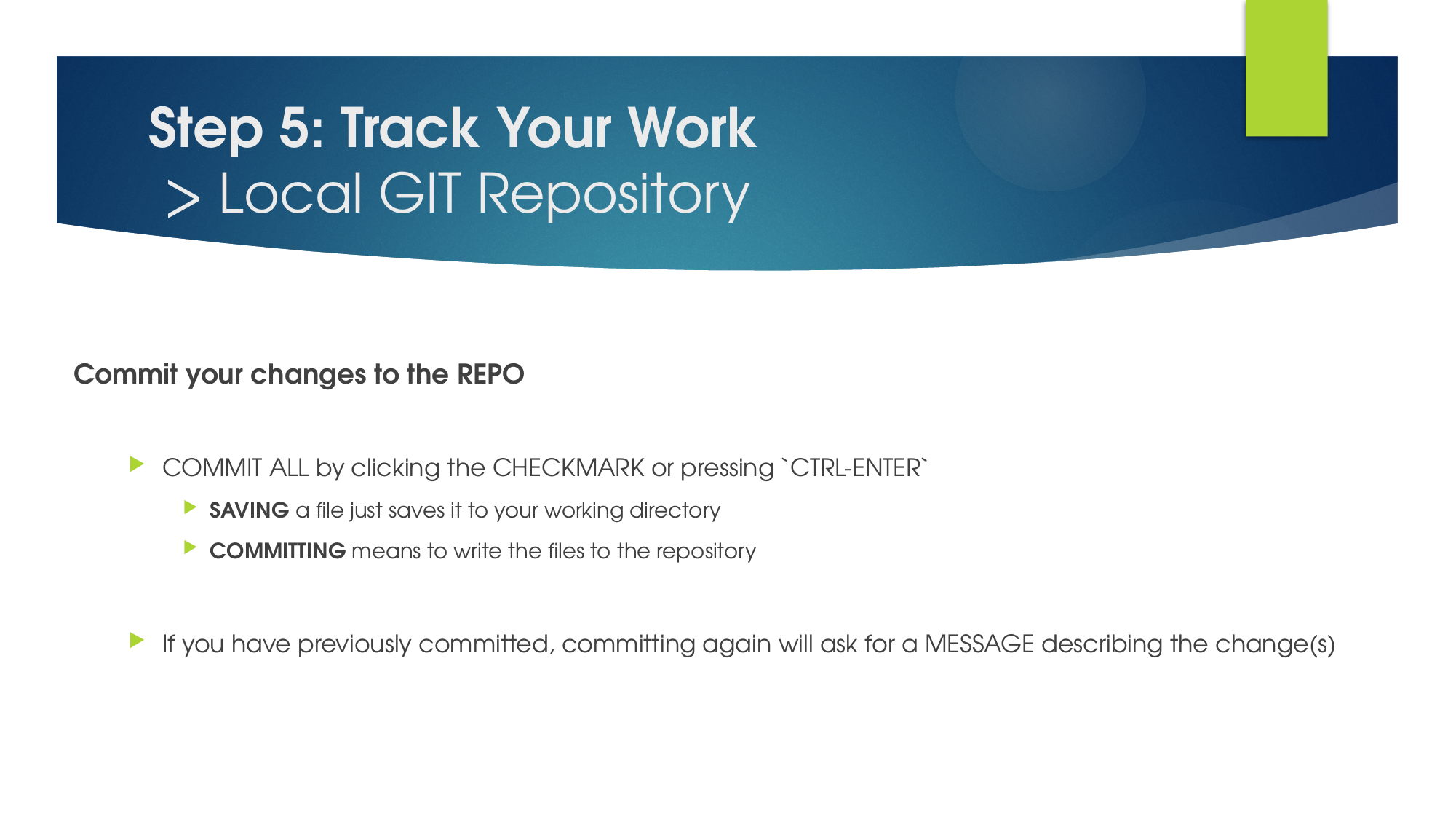

# Step 5: Track Your Work > Local GIT Repository

Commit your changes to the REPO

COMMIT ALL by clicking the CHECKMARK or pressing `CTRL-ENTER`
SAVING a file just saves it to your working directory
COMMITTING means to write the files to the repository

If you have previously committed, committing again will ask for a MESSAGE describing the change(s)